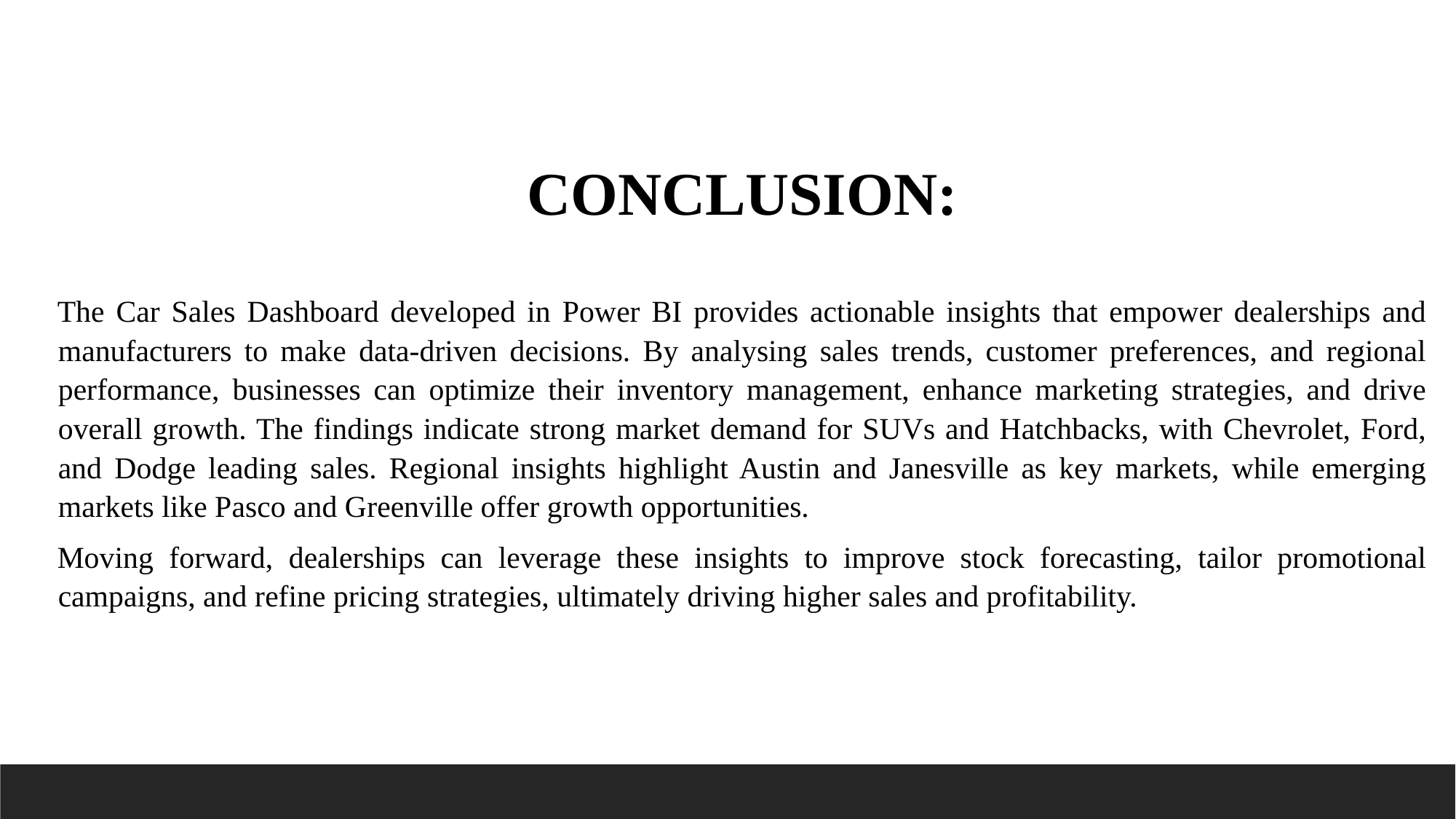

CONCLUSION:

The Car Sales Dashboard developed in Power BI provides actionable insights that empower dealerships and manufacturers to make data-driven decisions. By analysing sales trends, customer preferences, and regional performance, businesses can optimize their inventory management, enhance marketing strategies, and drive overall growth. The findings indicate strong market demand for SUVs and Hatchbacks, with Chevrolet, Ford, and Dodge leading sales. Regional insights highlight Austin and Janesville as key markets, while emerging markets like Pasco and Greenville offer growth opportunities.
Moving forward, dealerships can leverage these insights to improve stock forecasting, tailor promotional campaigns, and refine pricing strategies, ultimately driving higher sales and profitability.